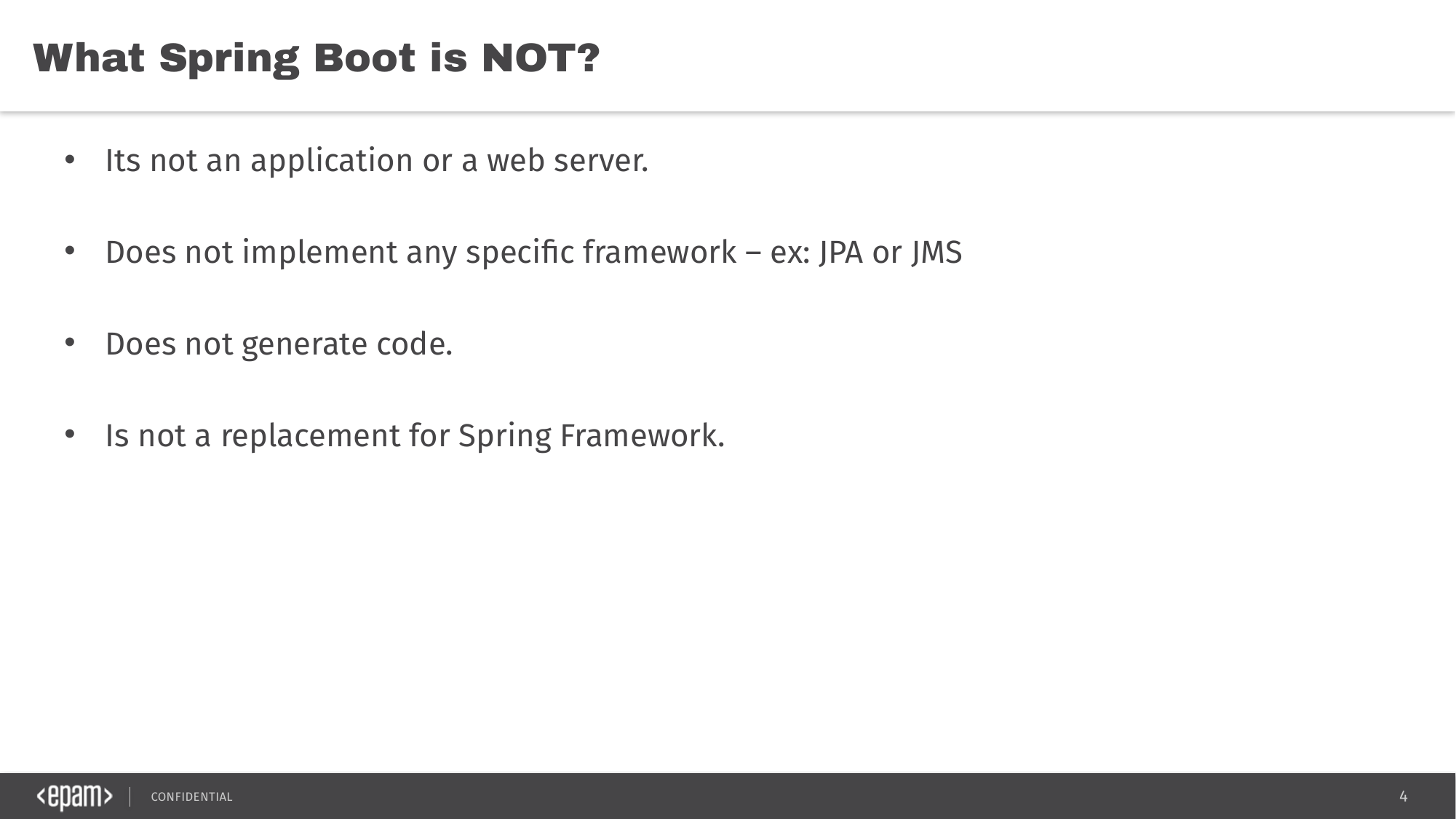

What Spring Boot is NOT?

Its not an application or a web server.

Does not implement any specific framework – ex: JPA or JMS

Does not generate code.

Is not a replacement for Spring Framework.